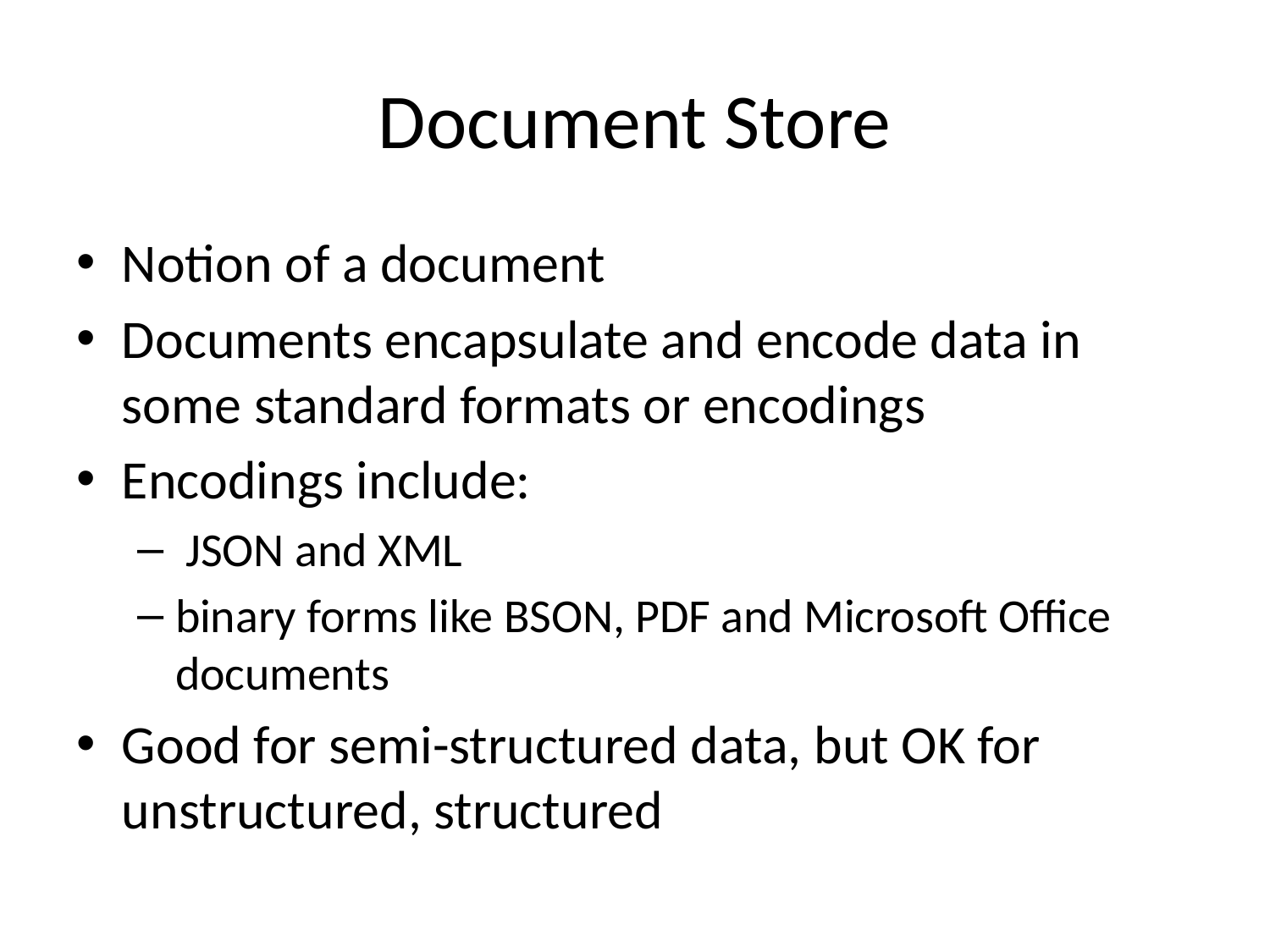

# Document Store
Notion of a document
Documents encapsulate and encode data in some standard formats or encodings
Encodings include:
 JSON and XML
binary forms like BSON, PDF and Microsoft Office documents
Good for semi-structured data, but OK for unstructured, structured